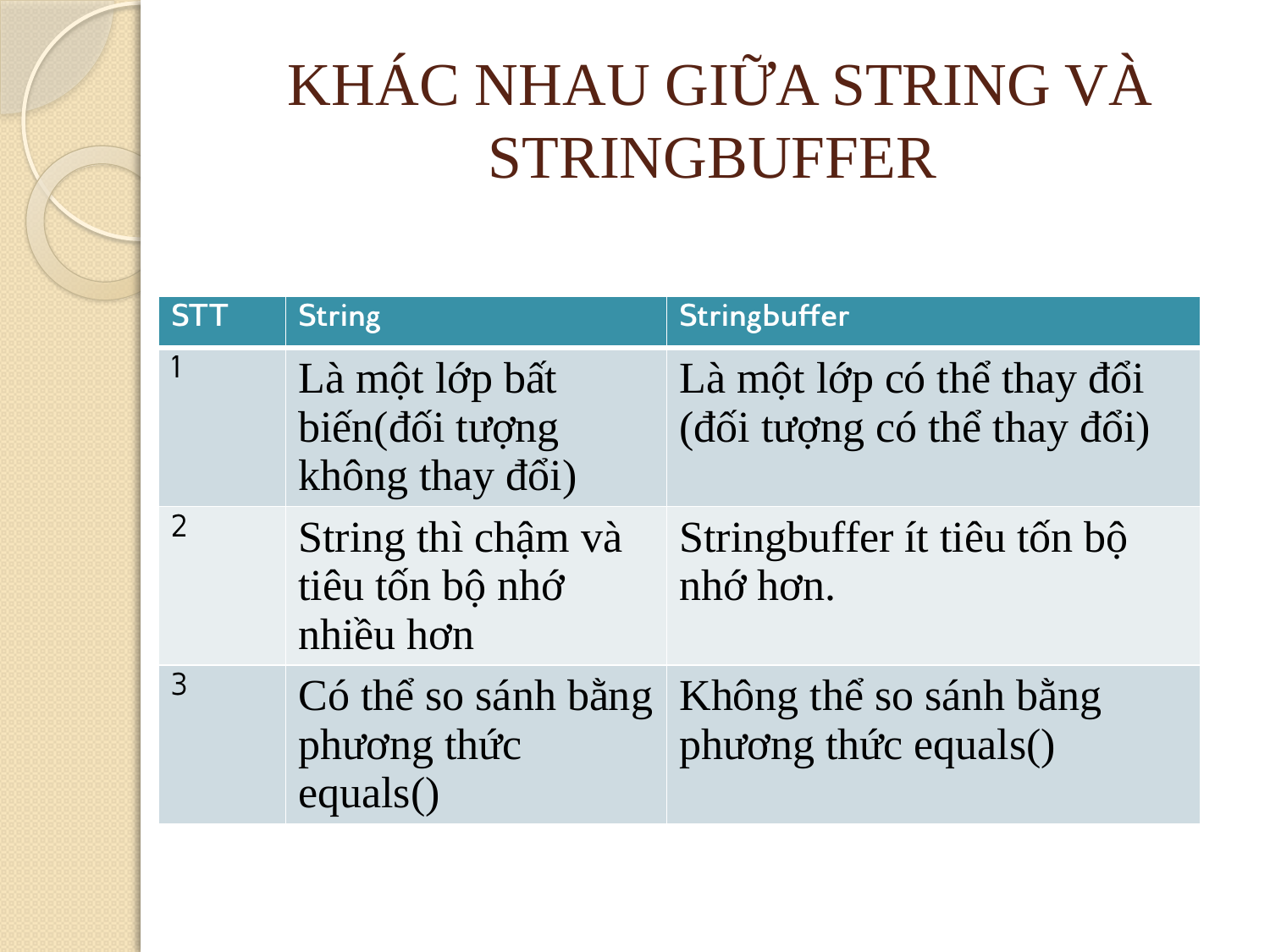

# KHÁC NHAU GIỮA STRING VÀ STRINGBUFFER
| STT | String | Stringbuffer |
| --- | --- | --- |
| 1 | Là một lớp bất biến(đối tượng không thay đổi) | Là một lớp có thể thay đổi (đối tượng có thể thay đổi) |
| 2 | String thì chậm và tiêu tốn bộ nhớ nhiều hơn | Stringbuffer ít tiêu tốn bộ nhớ hơn. |
| 3 | Có thể so sánh bằng phương thức equals() | Không thể so sánh bằng phương thức equals() |